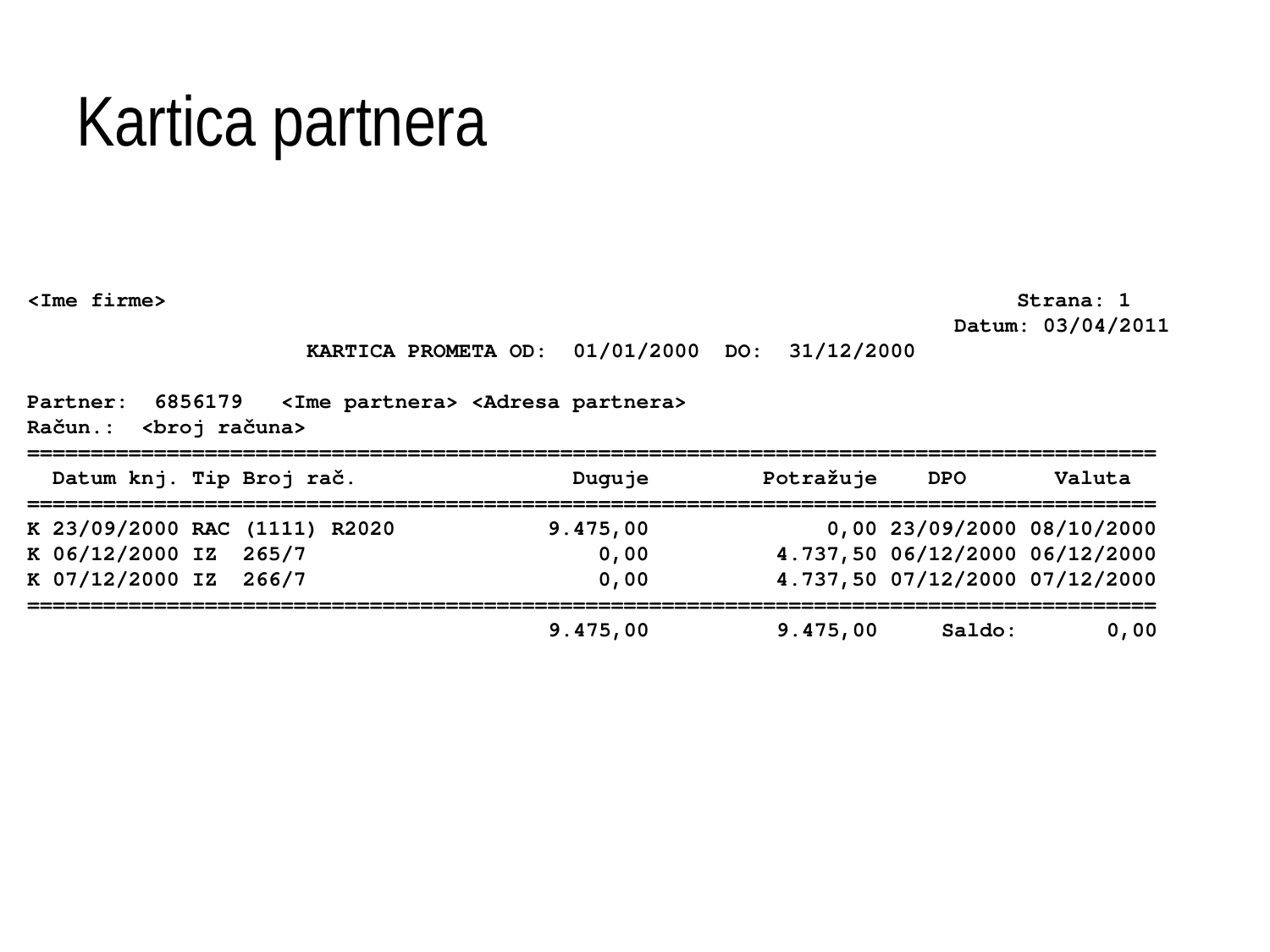

# Kartica partnera
<Ime firme>                                                                   Strana: 1
                                                                         Datum: 03/04/2011
                      KARTICA PROMETA OD:  01/01/2000  DO:  31/12/2000

Partner:  6856179   <Ime partnera> <Adresa partnera>
Račun.:  <broj računa>
=========================================================================================
  Datum knj. Tip Broj rač.                 Duguje         Potražuje    DPO       Valuta
=========================================================================================
K 23/09/2000 RAC (1111) R2020            9.475,00              0,00 23/09/2000 08/10/2000
K 06/12/2000 IZ  265/7                       0,00          4.737,50 06/12/2000 06/12/2000
K 07/12/2000 IZ  266/7                       0,00          4.737,50 07/12/2000 07/12/2000
=========================================================================================
                                         9.475,00          9.475,00     Saldo:       0,00